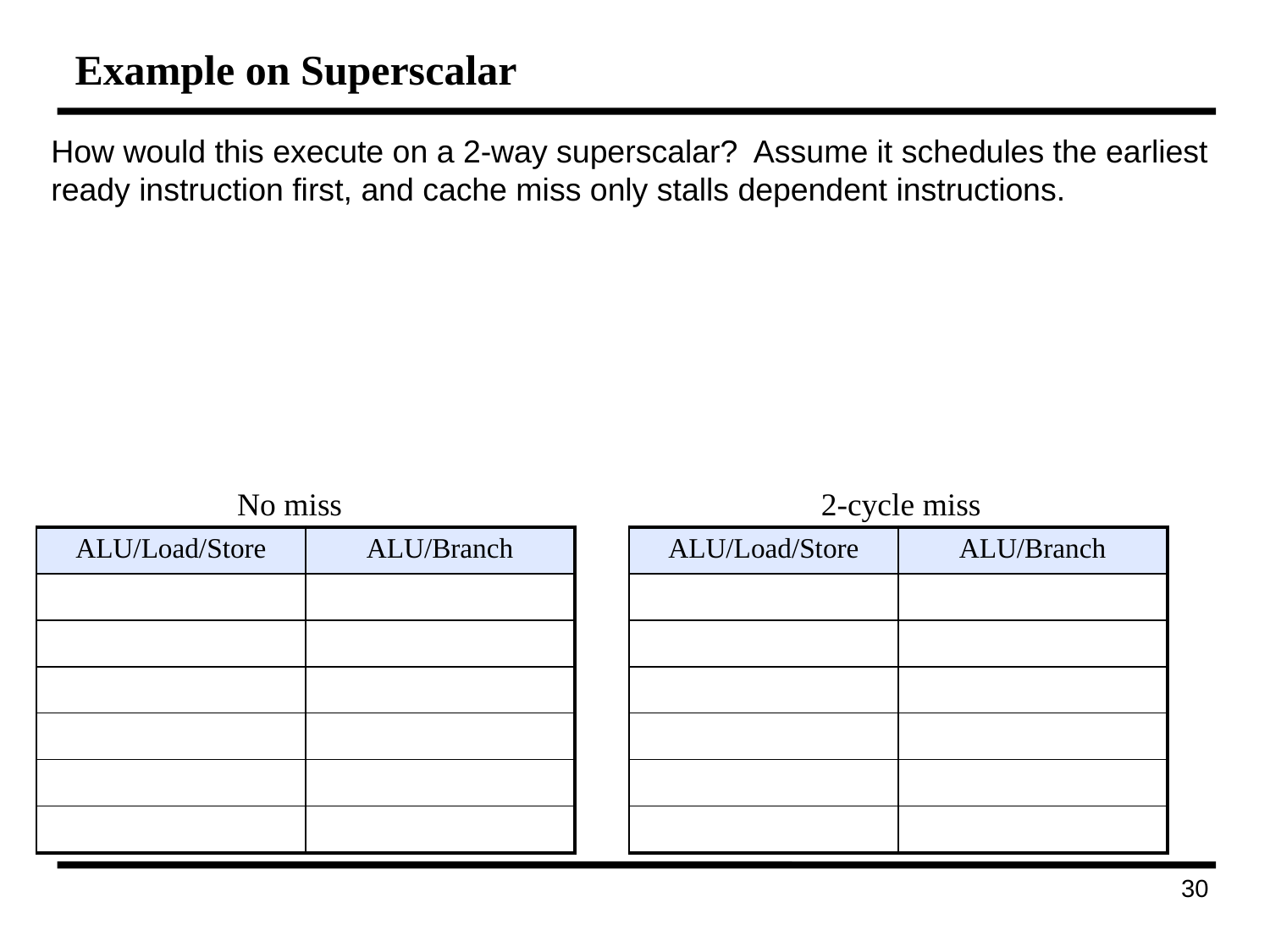

# Example on Superscalar
How would this execute on a 2-way superscalar?  Assume it schedules the earliest ready instruction first, and cache miss only stalls dependent instructions.
No miss
2-cycle miss
| ALU/Load/Store | ALU/Branch |
| --- | --- |
|  |  |
|  |  |
|  |  |
|  |  |
|  |  |
|  |  |
| ALU/Load/Store | ALU/Branch |
| --- | --- |
|  |  |
|  |  |
|  |  |
|  |  |
|  |  |
|  |  |
30